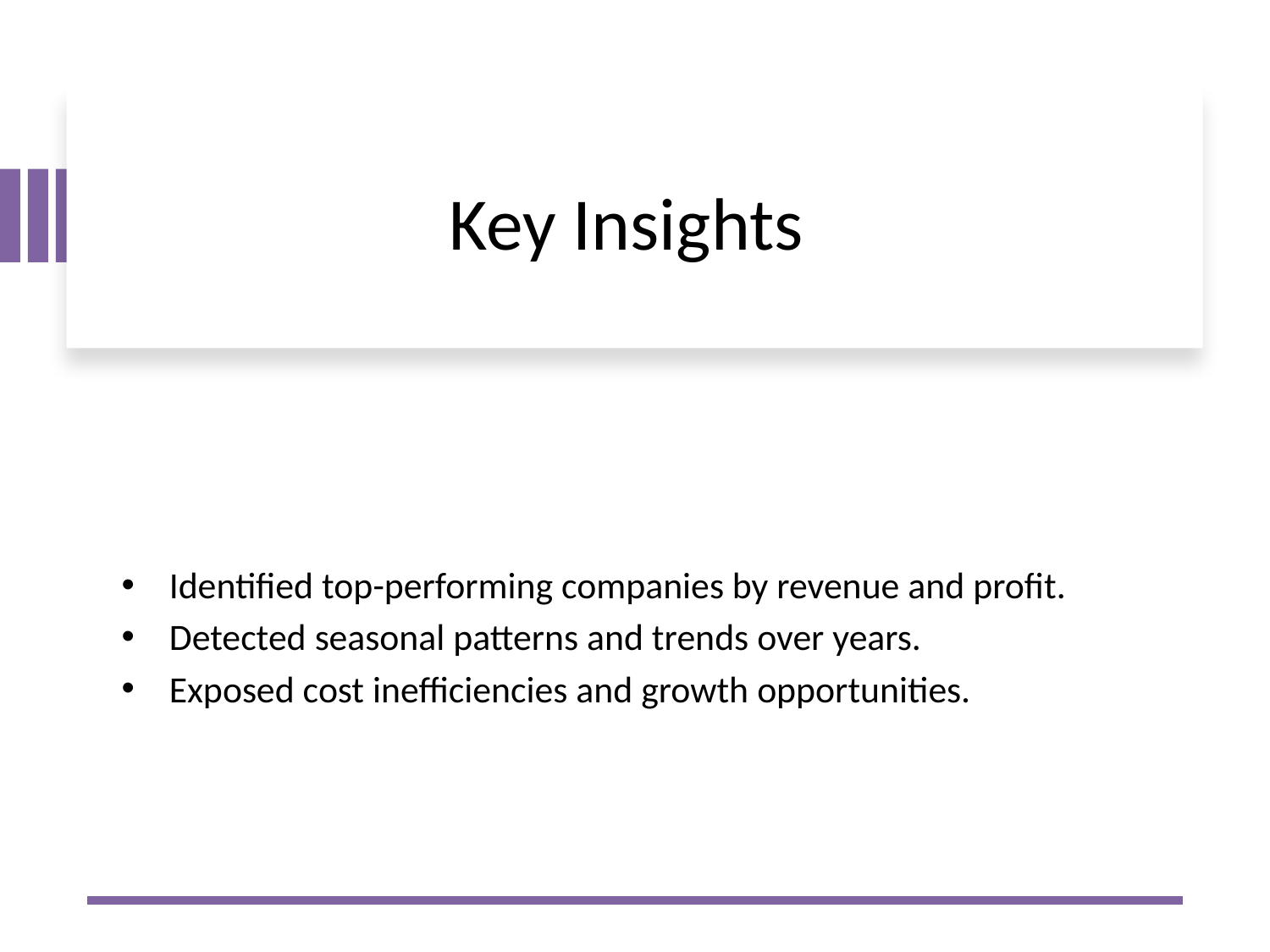

# Key Insights

Identified top-performing companies by revenue and profit.
Detected seasonal patterns and trends over years.
Exposed cost inefficiencies and growth opportunities.